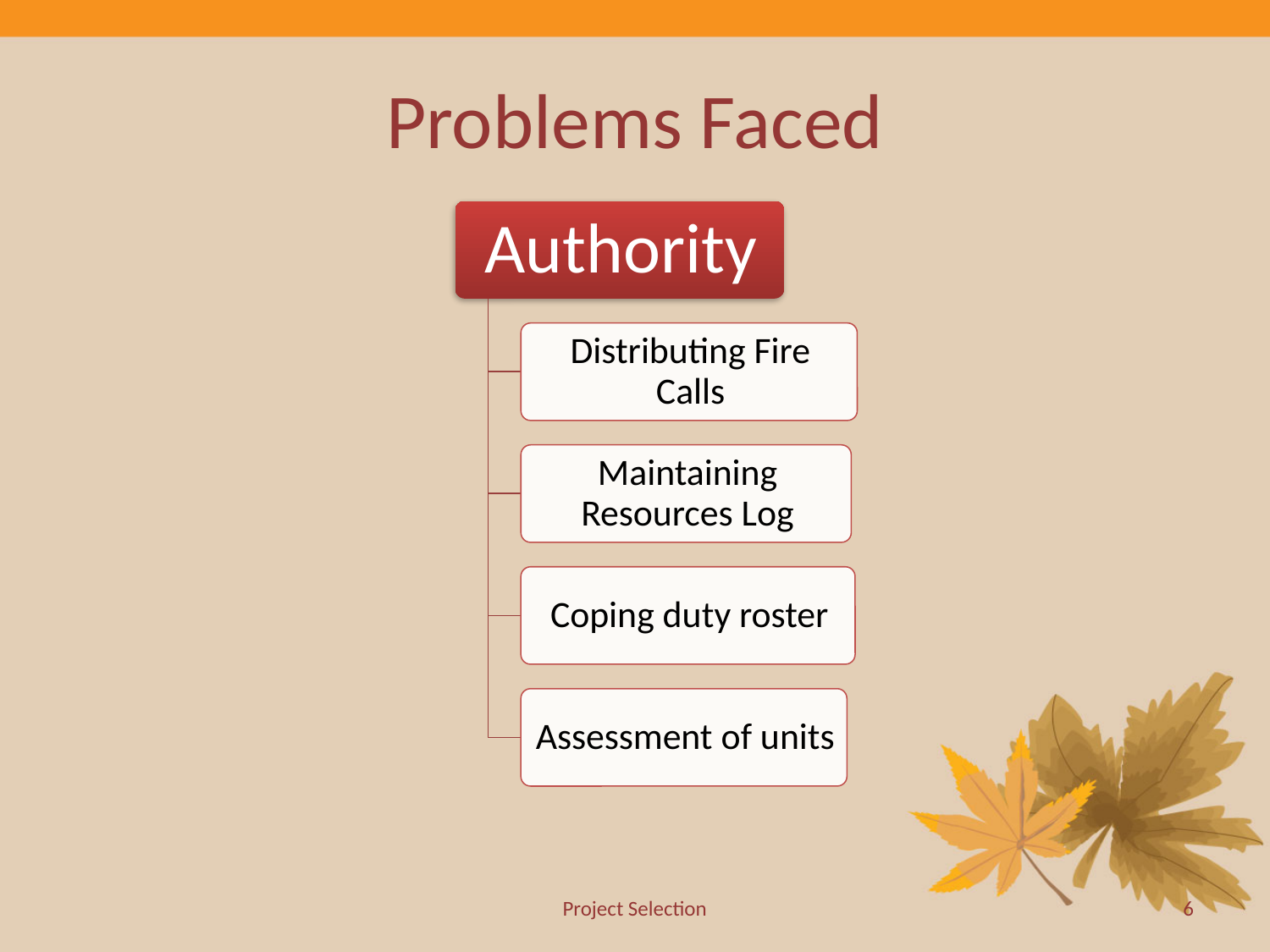

# Problems Faced
Authority
Distributing Fire Calls
Maintaining Resources Log
Coping duty roster
Assessment of units
Project Selection
6